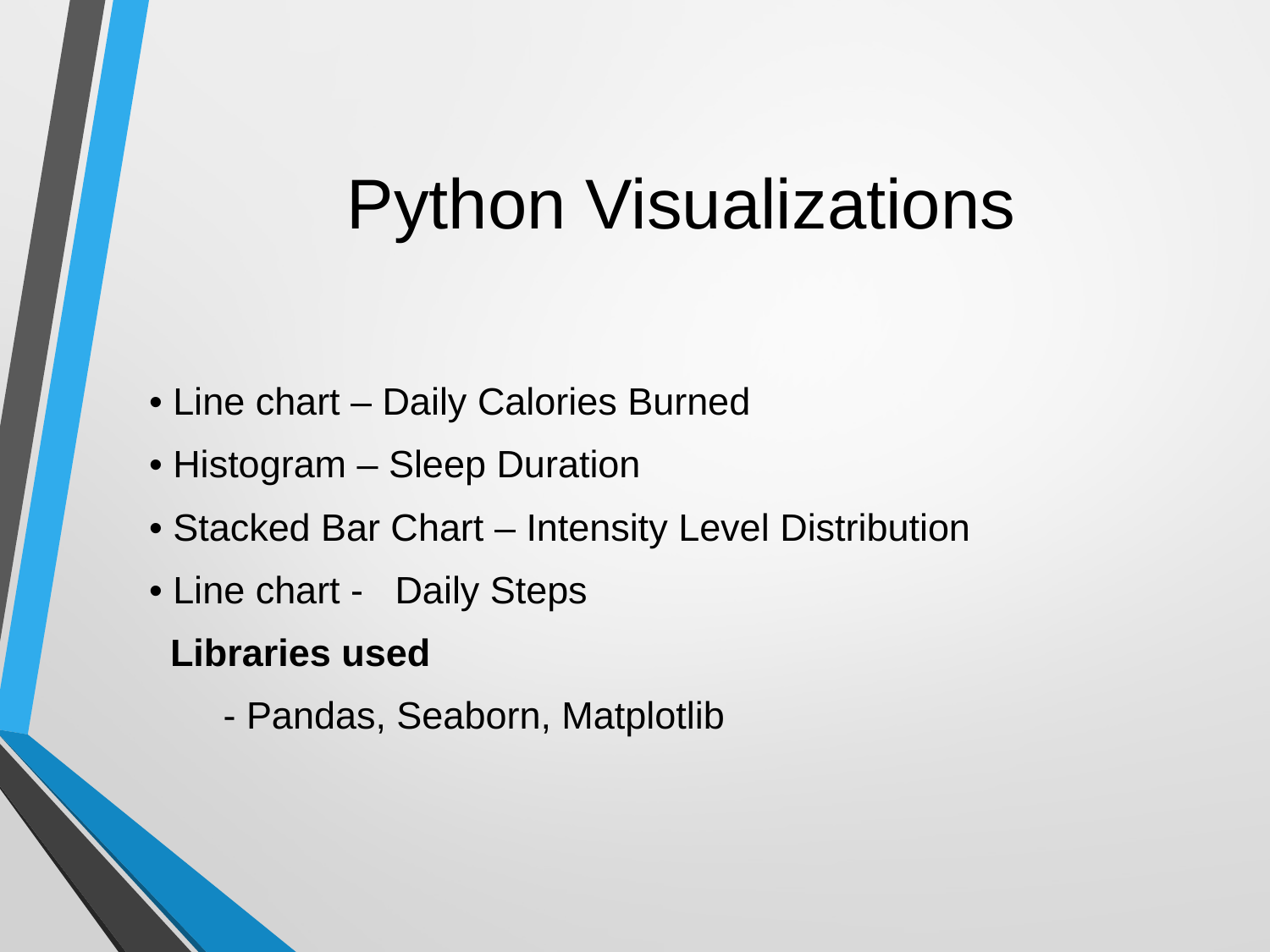

# Python Visualizations
• Line chart – Daily Calories Burned
• Histogram – Sleep Duration
• Stacked Bar Chart – Intensity Level Distribution
• Line chart -   Daily Steps
  Libraries used
       - Pandas, Seaborn, Matplotlib